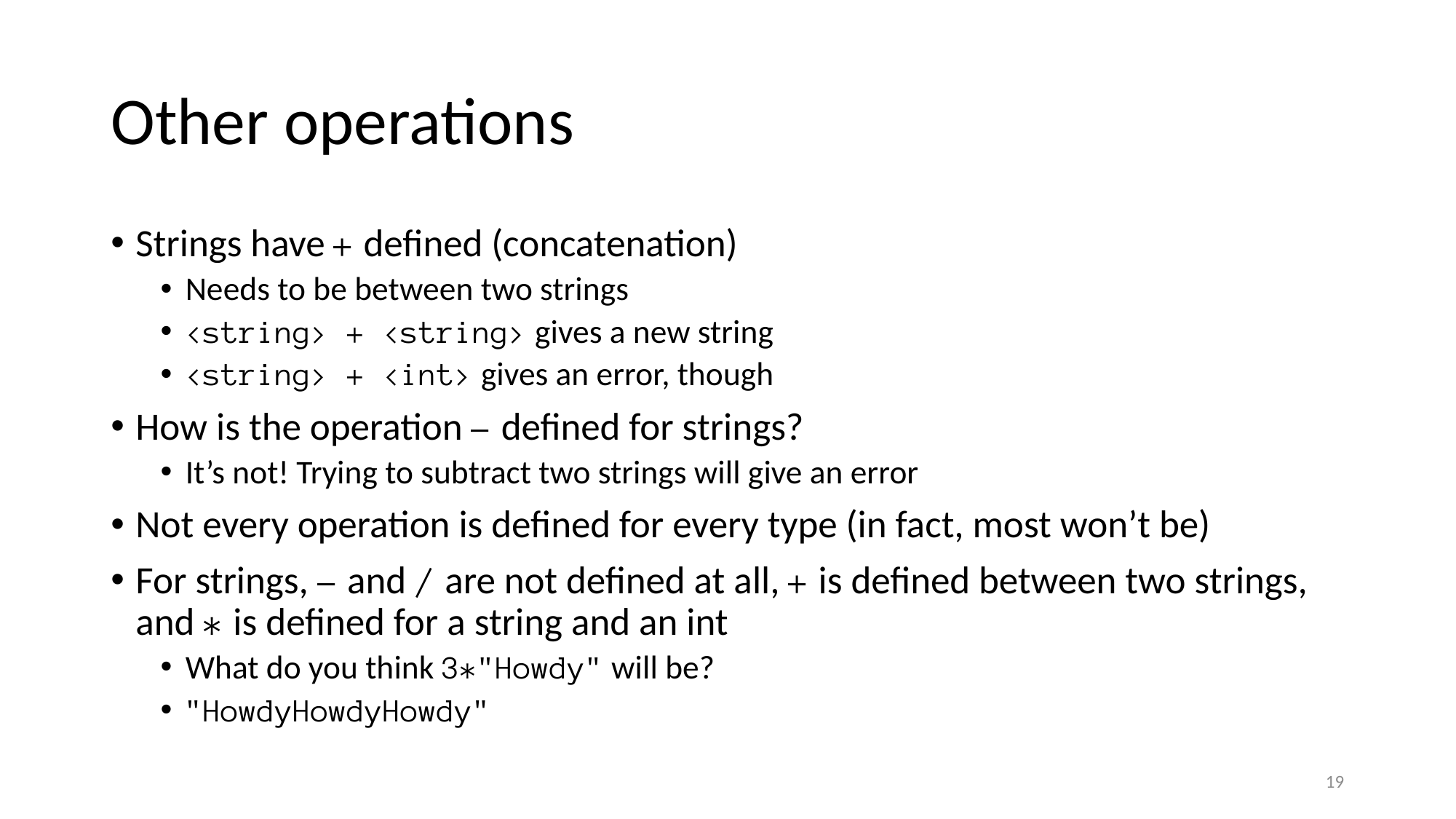

# Other operations
Strings have + defined (concatenation)
Needs to be between two strings
<string> + <string> gives a new string
<string> + <int> gives an error, though
How is the operation - defined for strings?
It’s not! Trying to subtract two strings will give an error
Not every operation is defined for every type (in fact, most won’t be)
For strings, - and / are not defined at all, + is defined between two strings, and * is defined for a string and an int
What do you think 3*"Howdy" will be?
"HowdyHowdyHowdy"
19